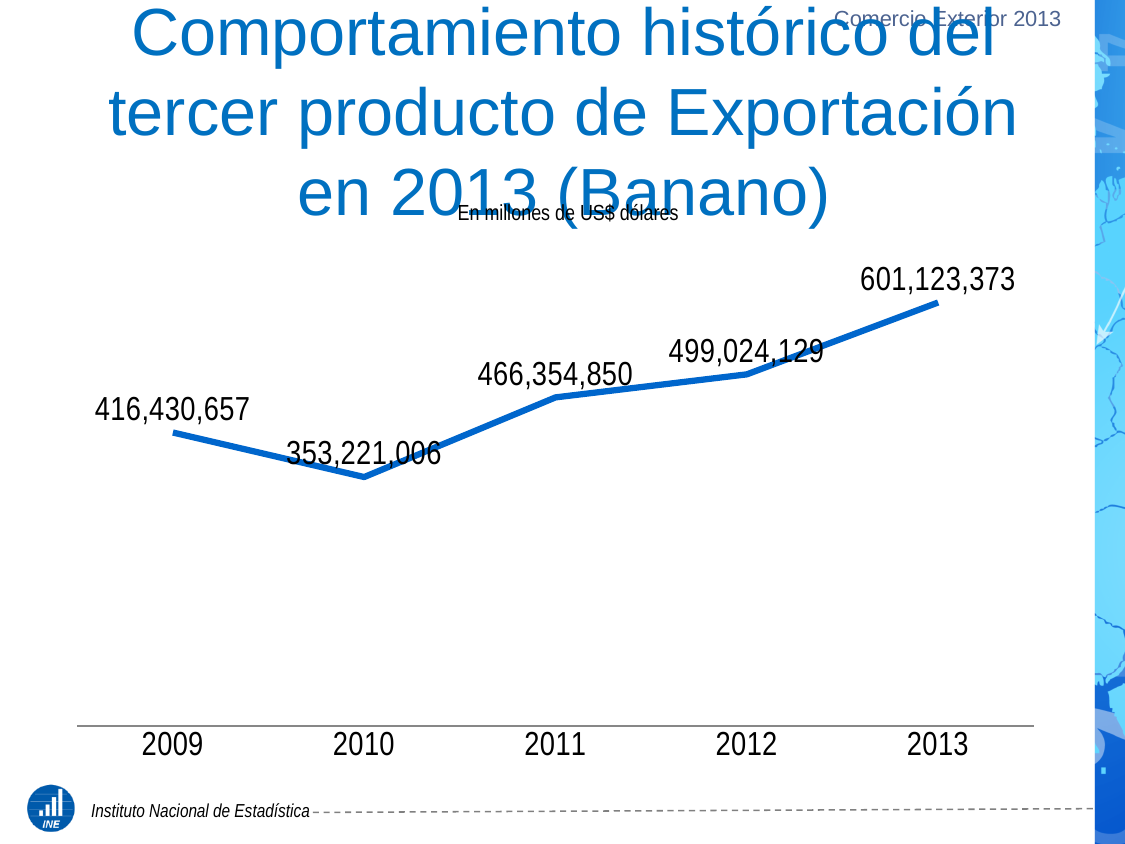

# Comportamiento histórico del tercer producto de Exportación en 2013 (Banano)
En millones de US$ dólares

### Chart

| Category | 416,430,657 353,221,006 466,354,850 499,024,129 601,123,373 |
|---|---|
| 2009 | 416430657.0 |
| 2010 | 353221006.0 |
| 2011 | 466354850.0 |
| 2012 | 499024129.0 |
| 2013 | 601123373.0 |